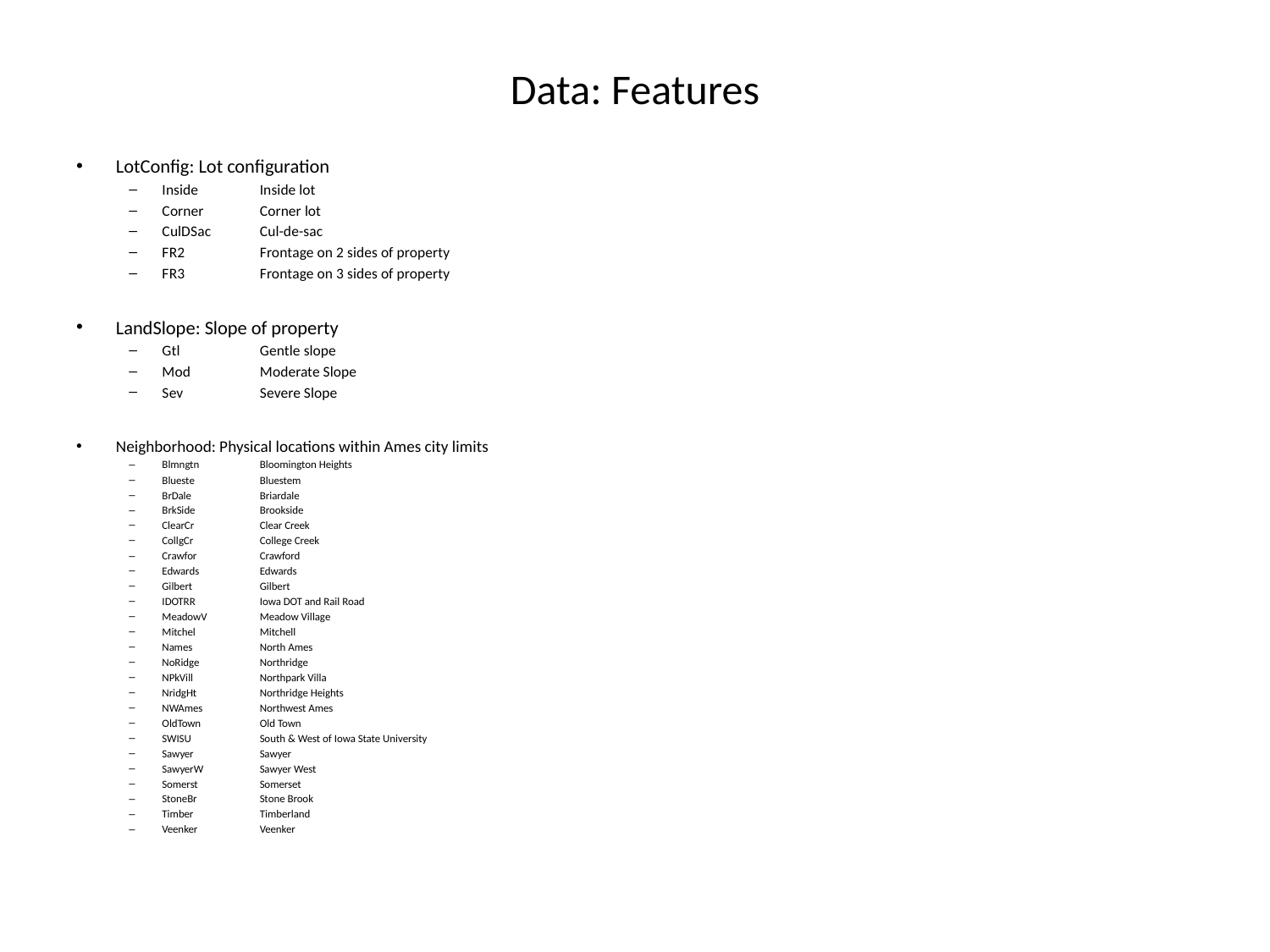

# Data: Features
LotConfig: Lot configuration
Inside	Inside lot
Corner	Corner lot
CulDSac	Cul-de-sac
FR2	Frontage on 2 sides of property
FR3	Frontage on 3 sides of property

LandSlope: Slope of property
Gtl	Gentle slope
Mod	Moderate Slope
Sev	Severe Slope

Neighborhood: Physical locations within Ames city limits
Blmngtn	Bloomington Heights
Blueste	Bluestem
BrDale	Briardale
BrkSide	Brookside
ClearCr	Clear Creek
CollgCr	College Creek
Crawfor	Crawford
Edwards	Edwards
Gilbert	Gilbert
IDOTRR	Iowa DOT and Rail Road
MeadowV	Meadow Village
Mitchel	Mitchell
Names	North Ames
NoRidge	Northridge
NPkVill	Northpark Villa
NridgHt	Northridge Heights
NWAmes	Northwest Ames
OldTown	Old Town
SWISU	South & West of Iowa State University
Sawyer	Sawyer
SawyerW	Sawyer West
Somerst	Somerset
StoneBr	Stone Brook
Timber	Timberland
Veenker	Veenker